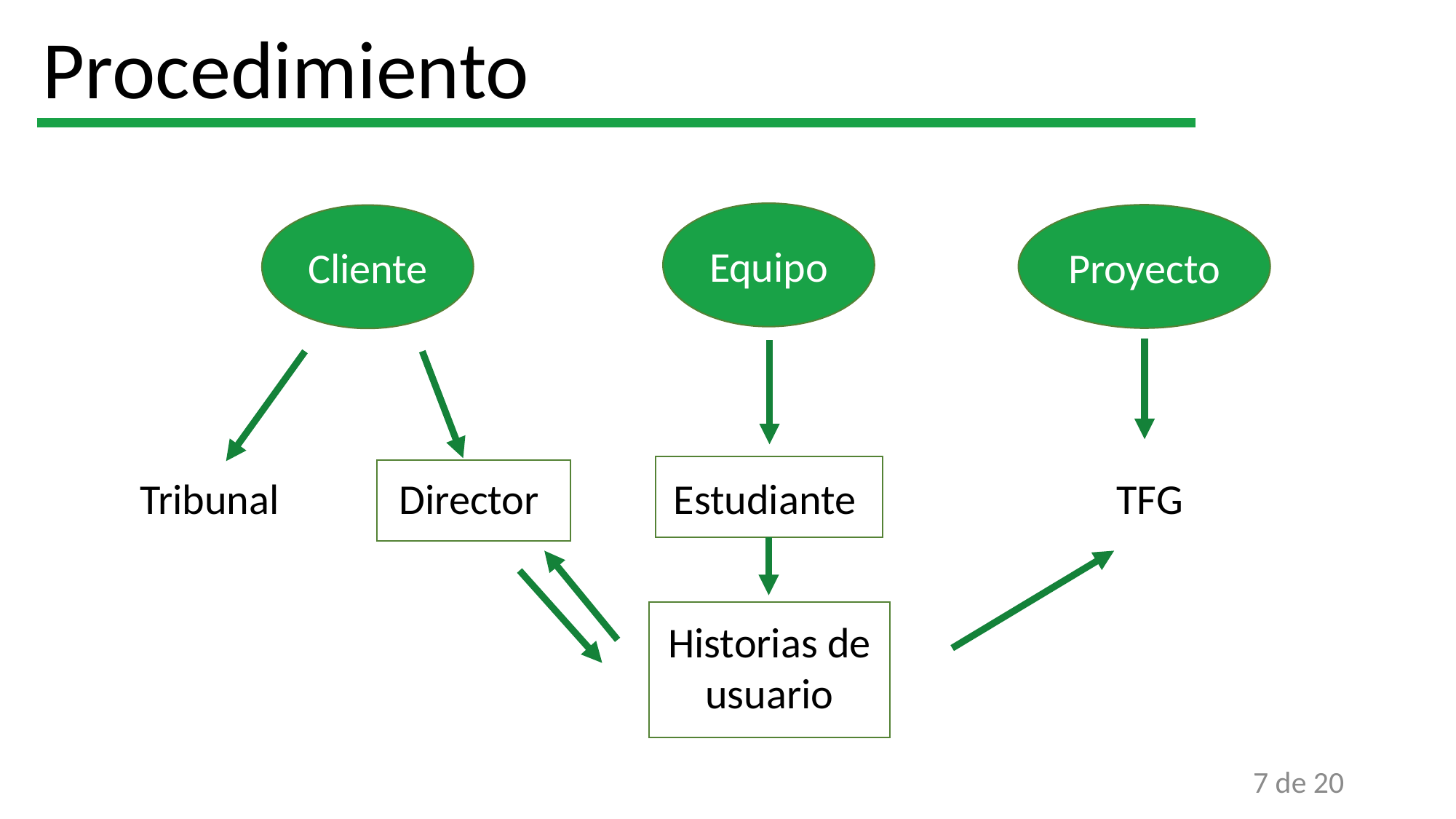

Procedimiento
Equipo
Proyecto
Cliente

Tribunal
Director
Estudiante
TFG

Historias de usuario
7 de 20